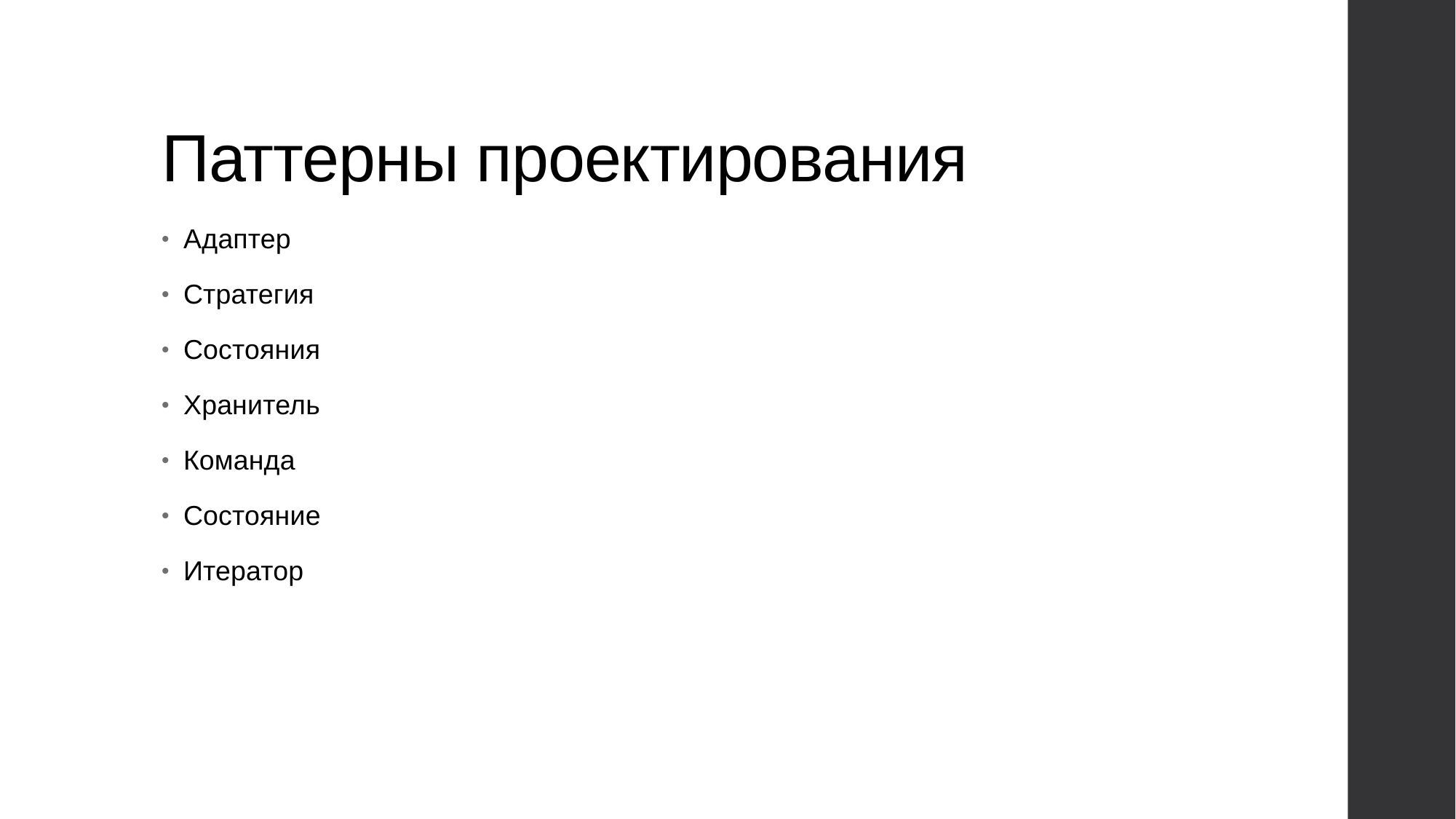

# Паттерны проектирования
Адаптер
Стратегия
Состояния
Хранитель
Команда
Состояние
Итератор